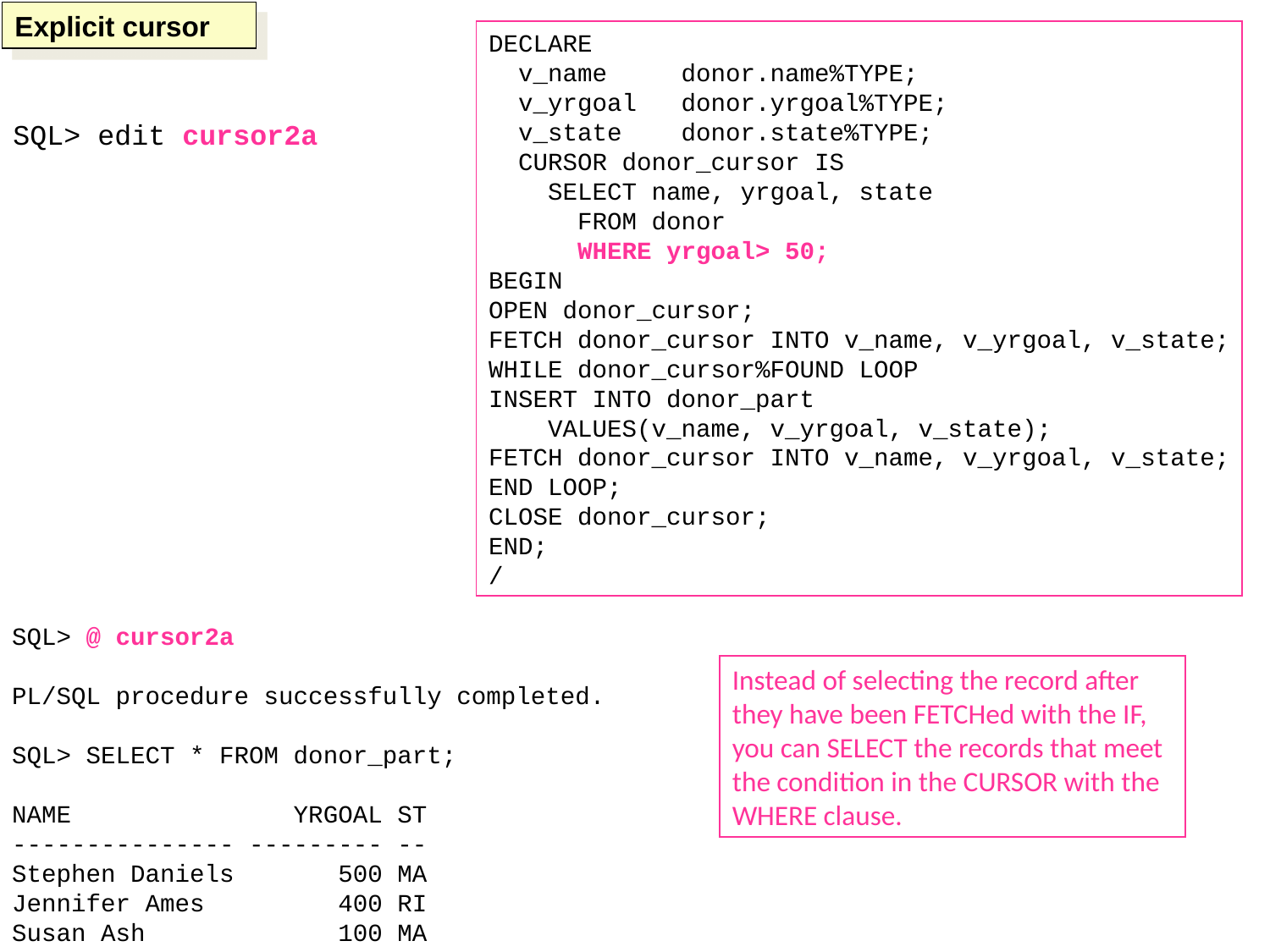

Explicit cursor
DECLARE
  v_name     donor.name%TYPE;
  v_yrgoal   donor.yrgoal%TYPE;
  v_state    donor.state%TYPE;
  CURSOR donor_cursor IS
    SELECT name, yrgoal, state
      FROM donor
      WHERE yrgoal> 50;
BEGIN
OPEN donor_cursor;
FETCH donor_cursor INTO v_name, v_yrgoal, v_state;
WHILE donor_cursor%FOUND LOOP
INSERT INTO donor_part
    VALUES(v_name, v_yrgoal, v_state);
FETCH donor_cursor INTO v_name, v_yrgoal, v_state;
END LOOP;
CLOSE donor_cursor;
END;
/
SQL> edit cursor2a
SQL> @ cursor2a

PL/SQL procedure successfully completed.

SQL> SELECT * FROM donor_part;

NAME               YRGOAL ST
--------------- --------- --
Stephen Daniels       500 MA
Jennifer Ames         400 RI
Susan Ash             100 MA
Instead of selecting the record after they have been FETCHed with the IF, you can SELECT the records that meet the condition in the CURSOR with the WHERE clause.